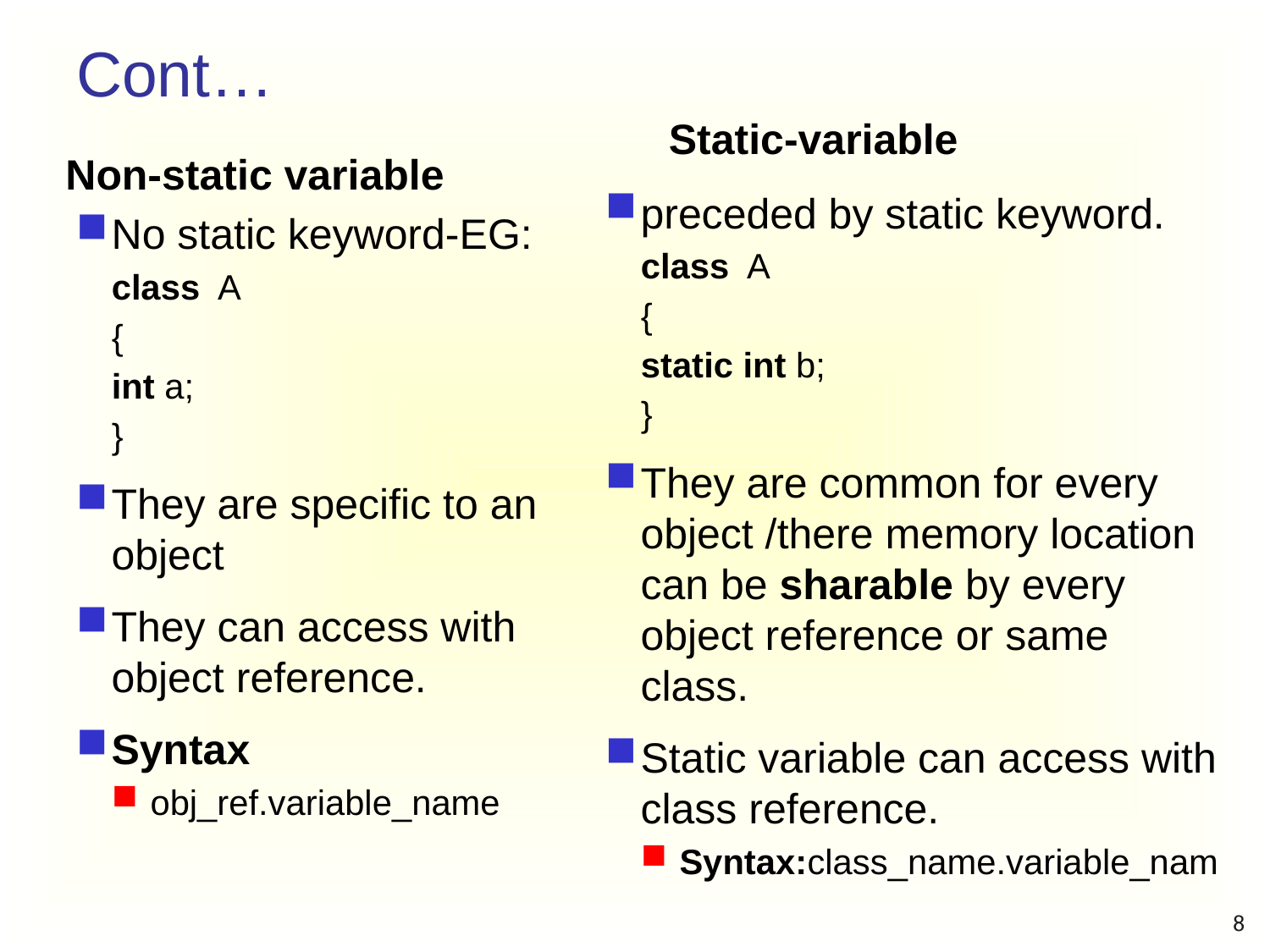

# Cont…
Static-variable
Non-static variable
preceded by static keyword.
class  A
{
static int b;
}
They are common for every object /there memory location can be sharable by every object reference or same class.
Static variable can access with class reference.
Syntax:class_name.variable_nam
No static keyword-EG:
class  A
{
int a;
}
They are specific to an object
They can access with object reference.
Syntax
obj_ref.variable_name

8